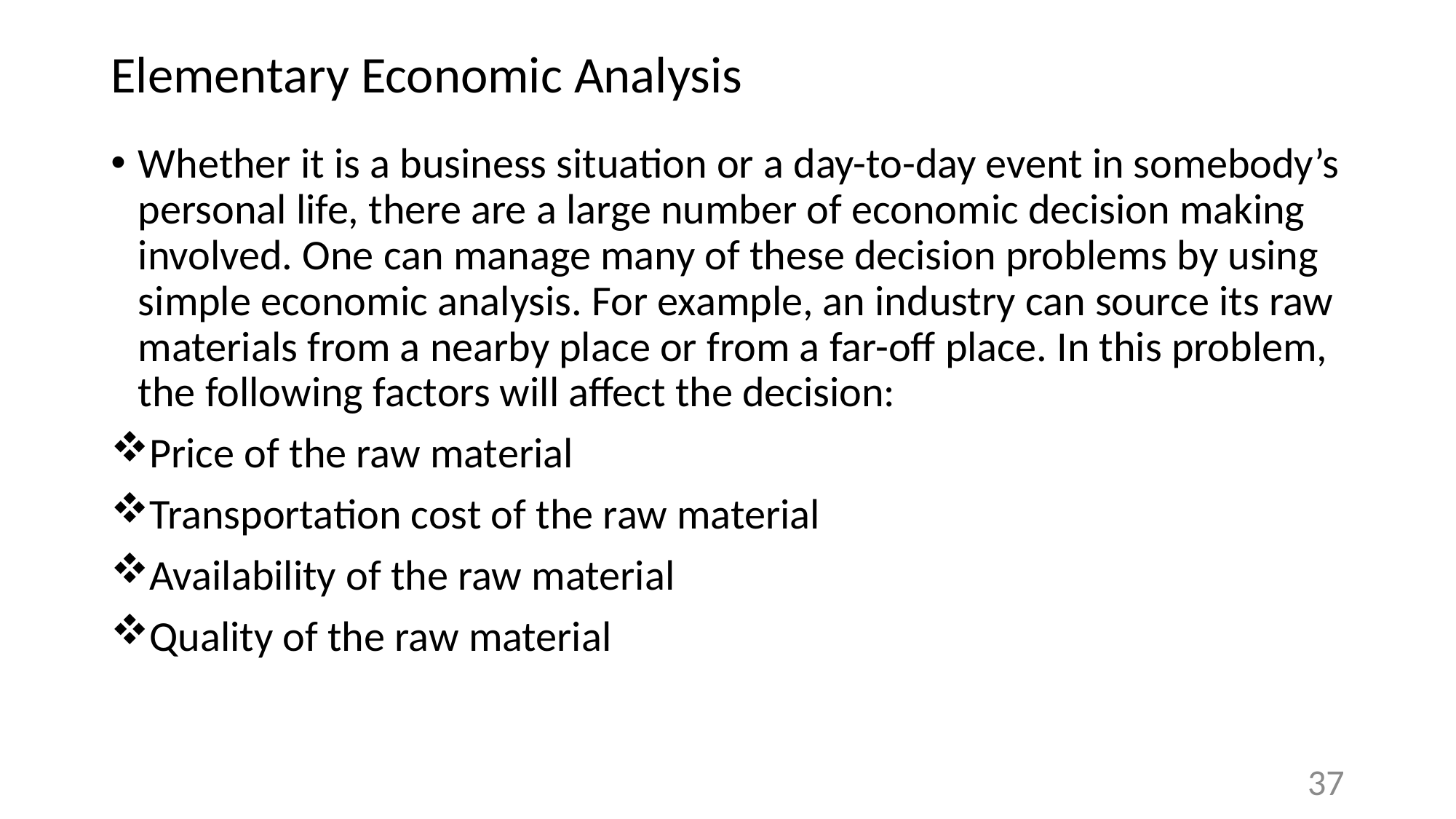

# Elementary Economic Analysis
Whether it is a business situation or a day-to-day event in somebody’s personal life, there are a large number of economic decision making involved. One can manage many of these decision problems by using simple economic analysis. For example, an industry can source its raw materials from a nearby place or from a far-off place. In this problem, the following factors will affect the decision:
Price of the raw material
Transportation cost of the raw material
Availability of the raw material
Quality of the raw material
37